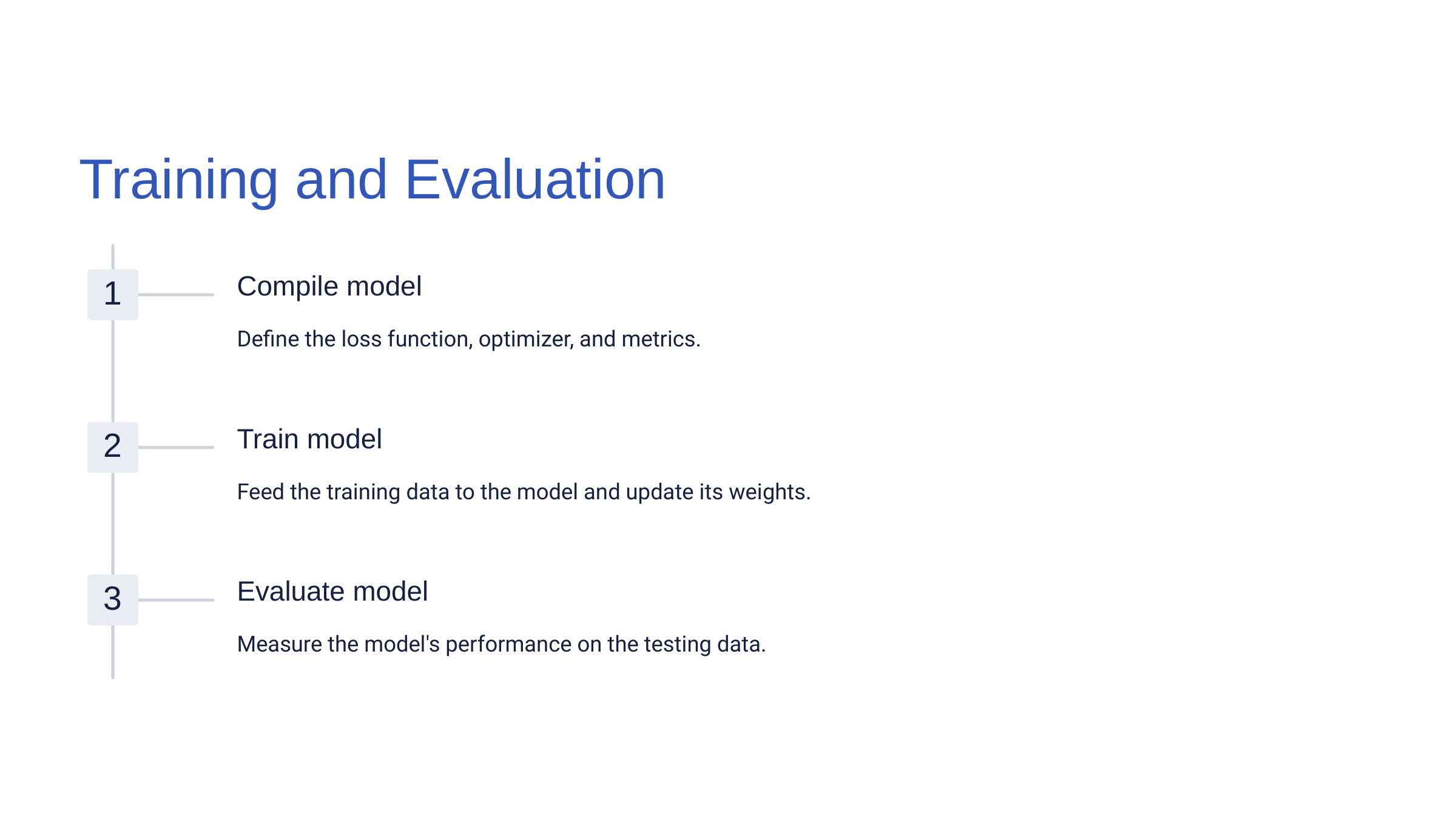

Training and Evaluation

Compile model

1

Define the loss function, optimizer, and metrics.
Train model

2

Feed the training data to the model and update its weights.
Evaluate model

3

Measure the model's performance on the testing data.